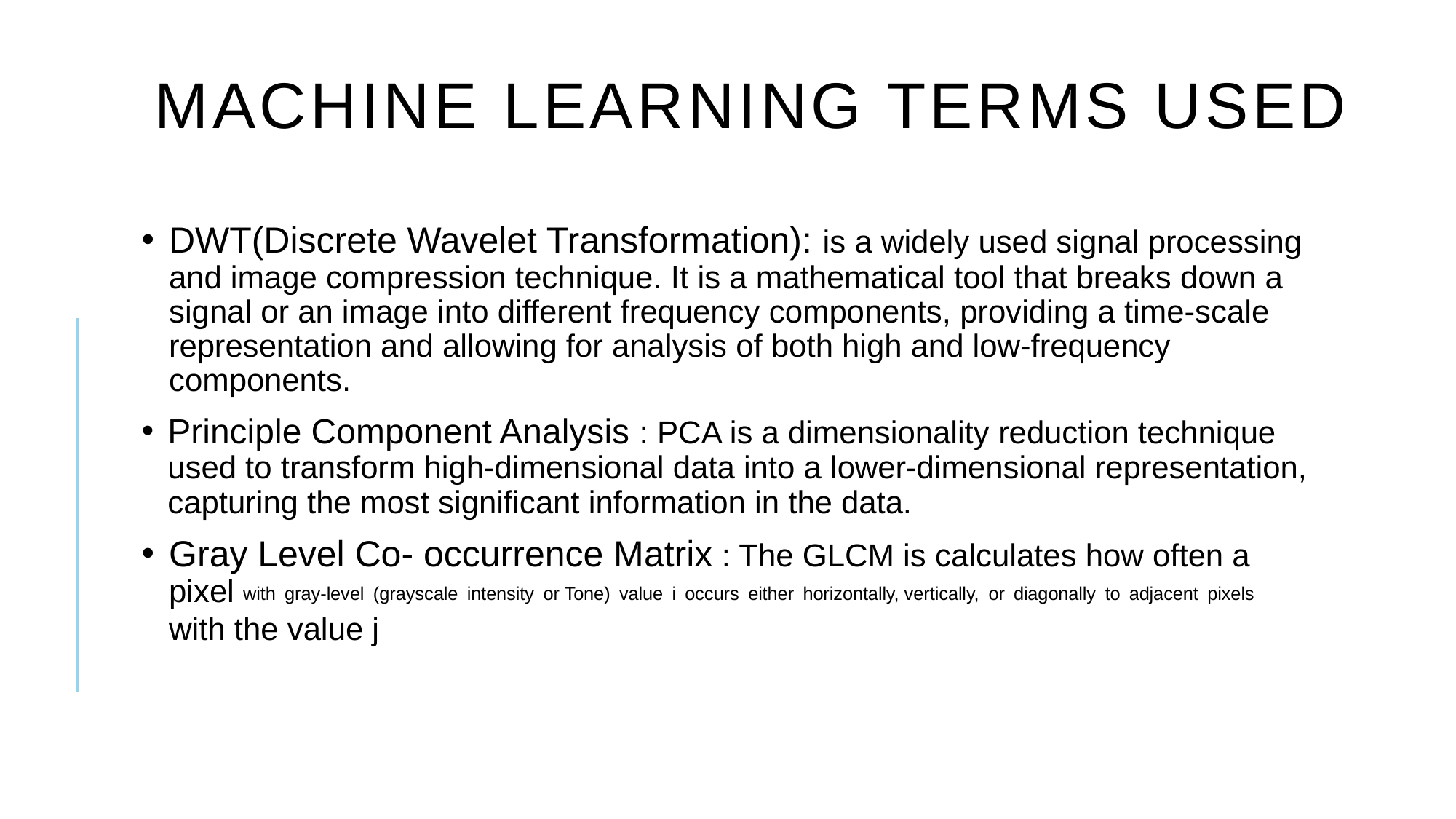

# Machine Learning Terms Used
DWT(Discrete Wavelet Transformation): is a widely used signal processing and image compression technique. It is a mathematical tool that breaks down a signal or an image into different frequency components, providing a time-scale representation and allowing for analysis of both high and low-frequency components.
Principle Component Analysis : PCA is a dimensionality reduction technique used to transform high-dimensional data into a lower-dimensional representation, capturing the most significant information in the data.
Gray Level Co- occurrence Matrix : The GLCM is calculates how often a pixel with gray-level (grayscale intensity or Tone) value i occurs either horizontally, vertically, or diagonally to adjacent pixels with the value j
12